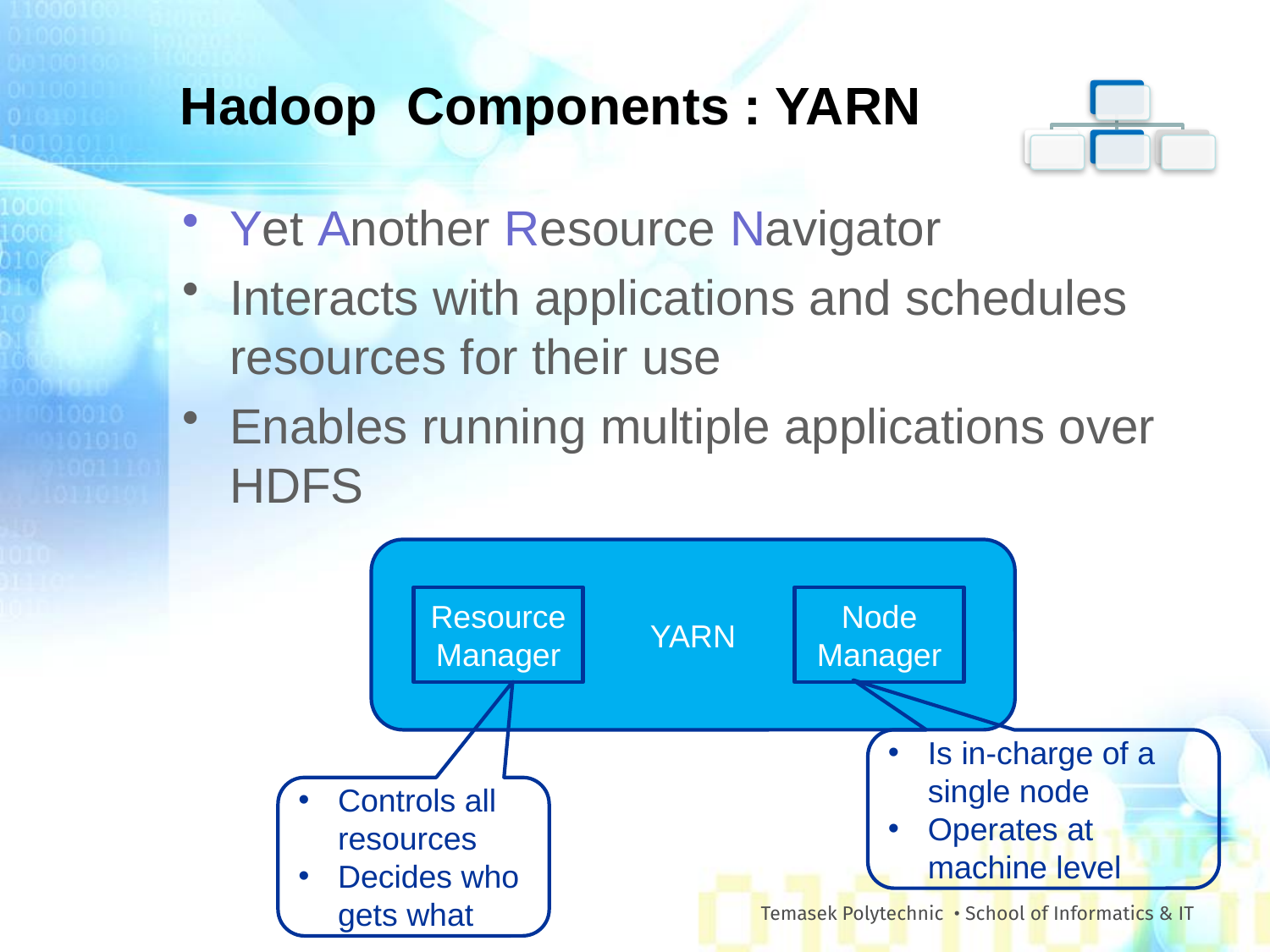

# Hadoop  Components : YARN

Yet Another Resource Navigator
Interacts with applications and schedules resources for their use
Enables running multiple applications over HDFS

YARN
Resource Manager
Node Manager
Is in-charge of a single node
Operates at machine level
Controls all resources
Decides who gets what